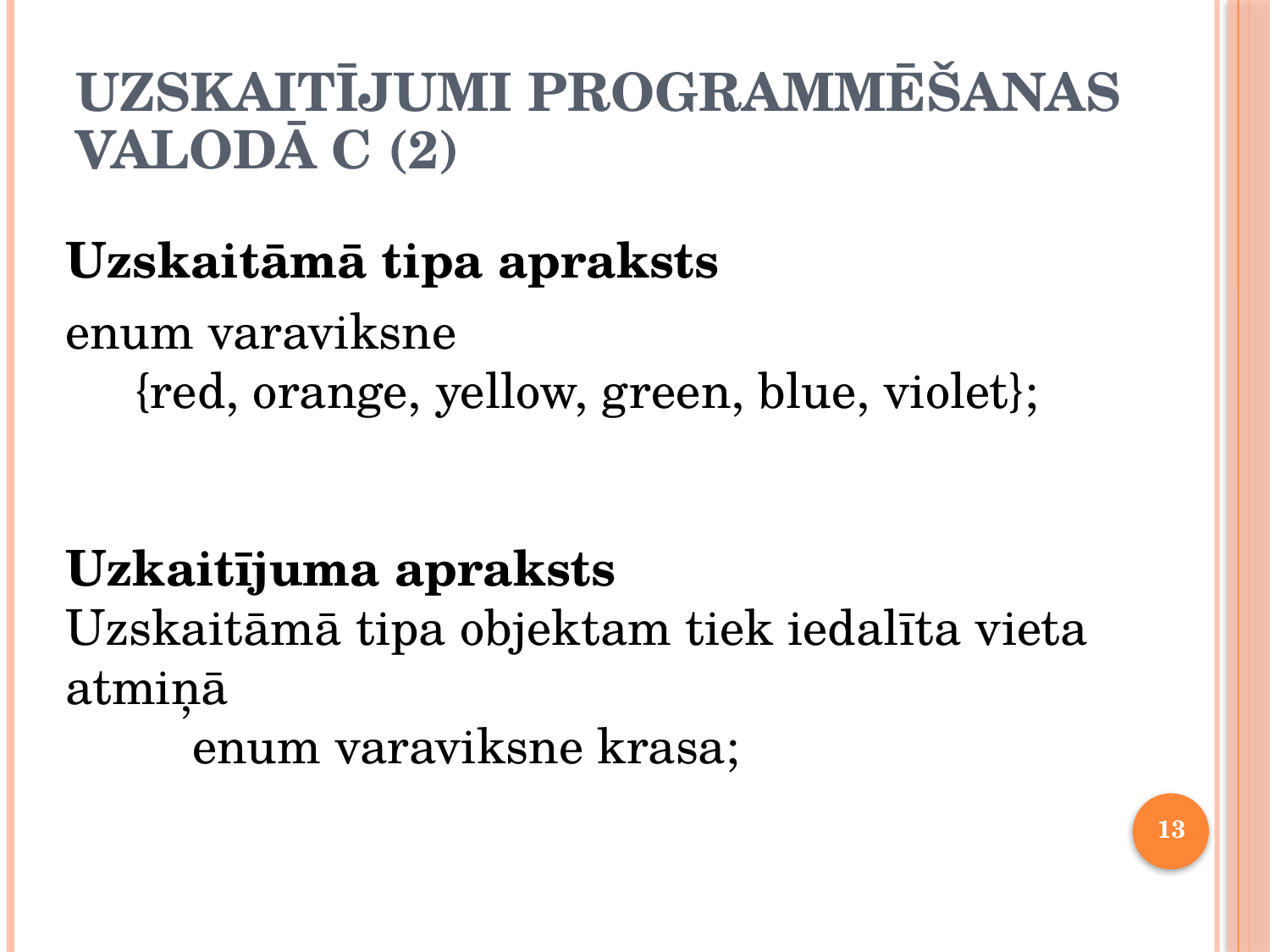

# Uzskaitījumi programmēšanas valodā C (2)
Uzskaitāmā tipa apraksts
enum varaviksne
     {red, orange, yellow, green, blue, violet};

Uzkaitījuma apraksts
Uzskaitāmā tipa objektam tiek iedalīta vieta atmiņā
	enum varaviksne krasa;
13